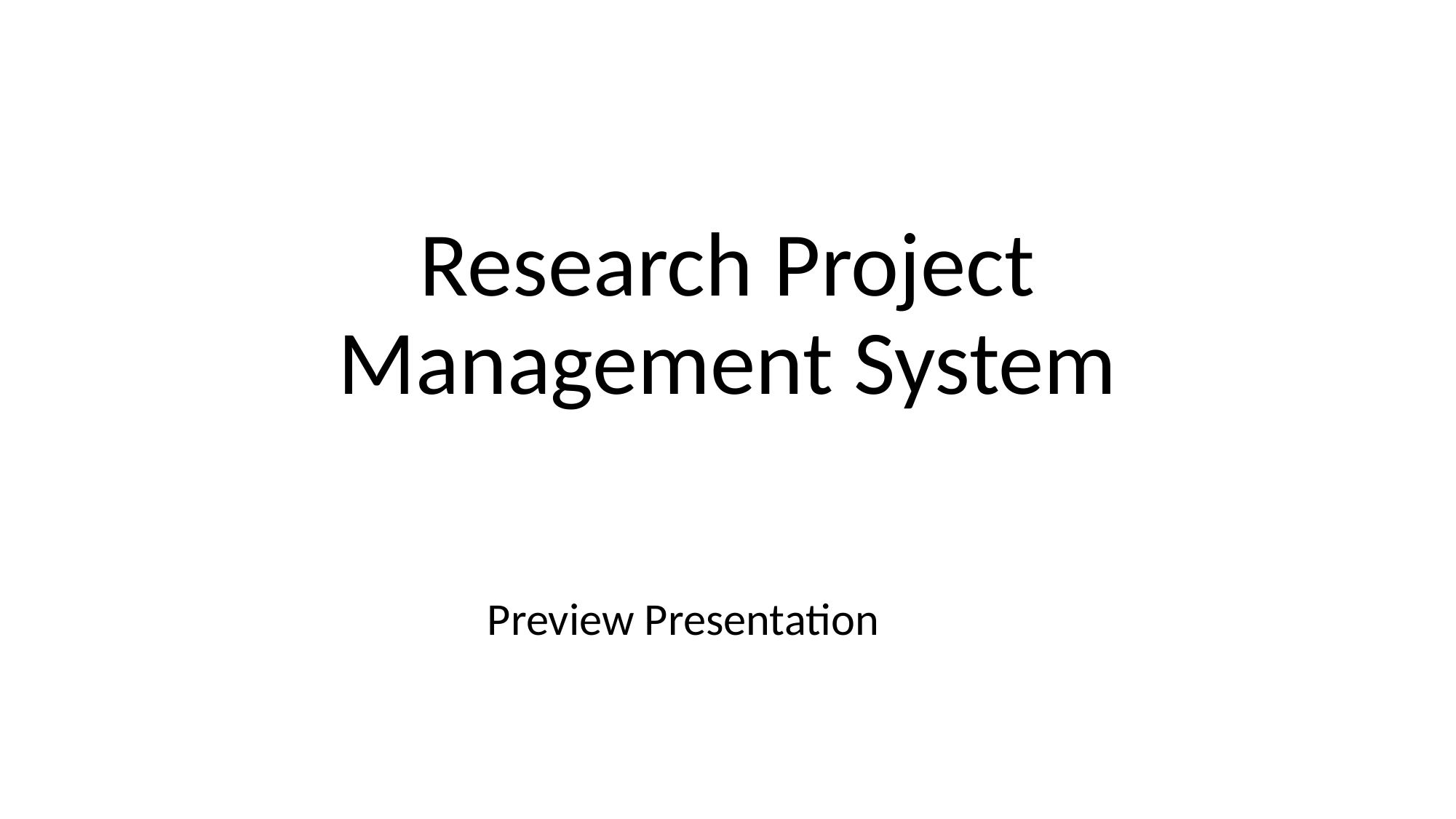

# Research Project Management System

Preview Presentation